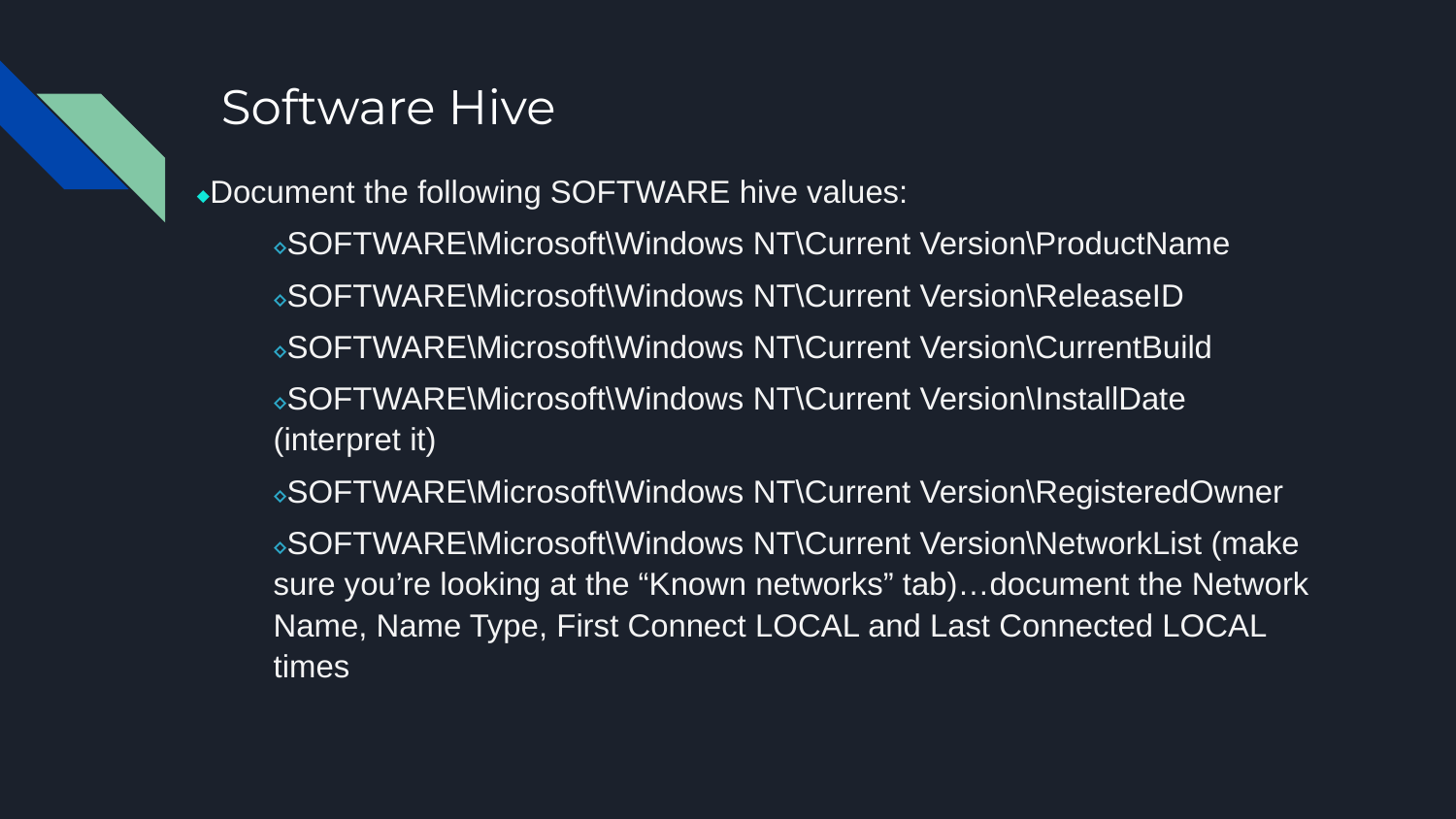

# Software Hive
⬥Document the following SOFTWARE hive values:
⬦SOFTWARE\Microsoft\Windows NT\Current Version\ProductName
⬦SOFTWARE\Microsoft\Windows NT\Current Version\ReleaseID
⬦SOFTWARE\Microsoft\Windows NT\Current Version\CurrentBuild
⬦SOFTWARE\Microsoft\Windows NT\Current Version\InstallDate (interpret it)
⬦SOFTWARE\Microsoft\Windows NT\Current Version\RegisteredOwner
⬦SOFTWARE\Microsoft\Windows NT\Current Version\NetworkList (make sure you’re looking at the “Known networks” tab)…document the Network Name, Name Type, First Connect LOCAL and Last Connected LOCAL times